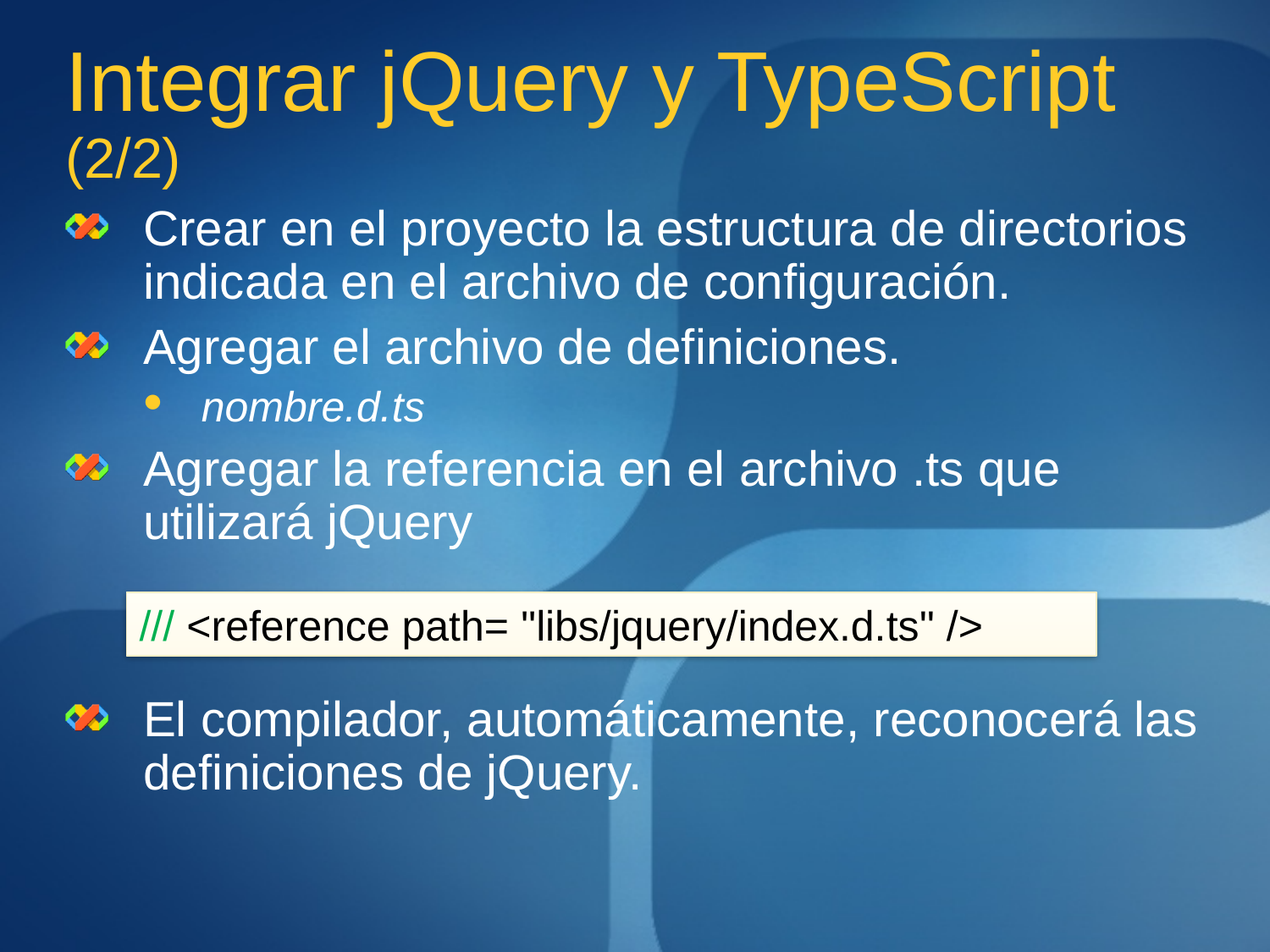

# Integrar jQuery y TypeScript (2/2)
Crear en el proyecto la estructura de directorios indicada en el archivo de configuración.
Agregar el archivo de definiciones.
nombre.d.ts
Agregar la referencia en el archivo .ts que utilizará jQuery

El compilador, automáticamente, reconocerá las definiciones de jQuery.

/// <reference path= "libs/jquery/index.d.ts" />